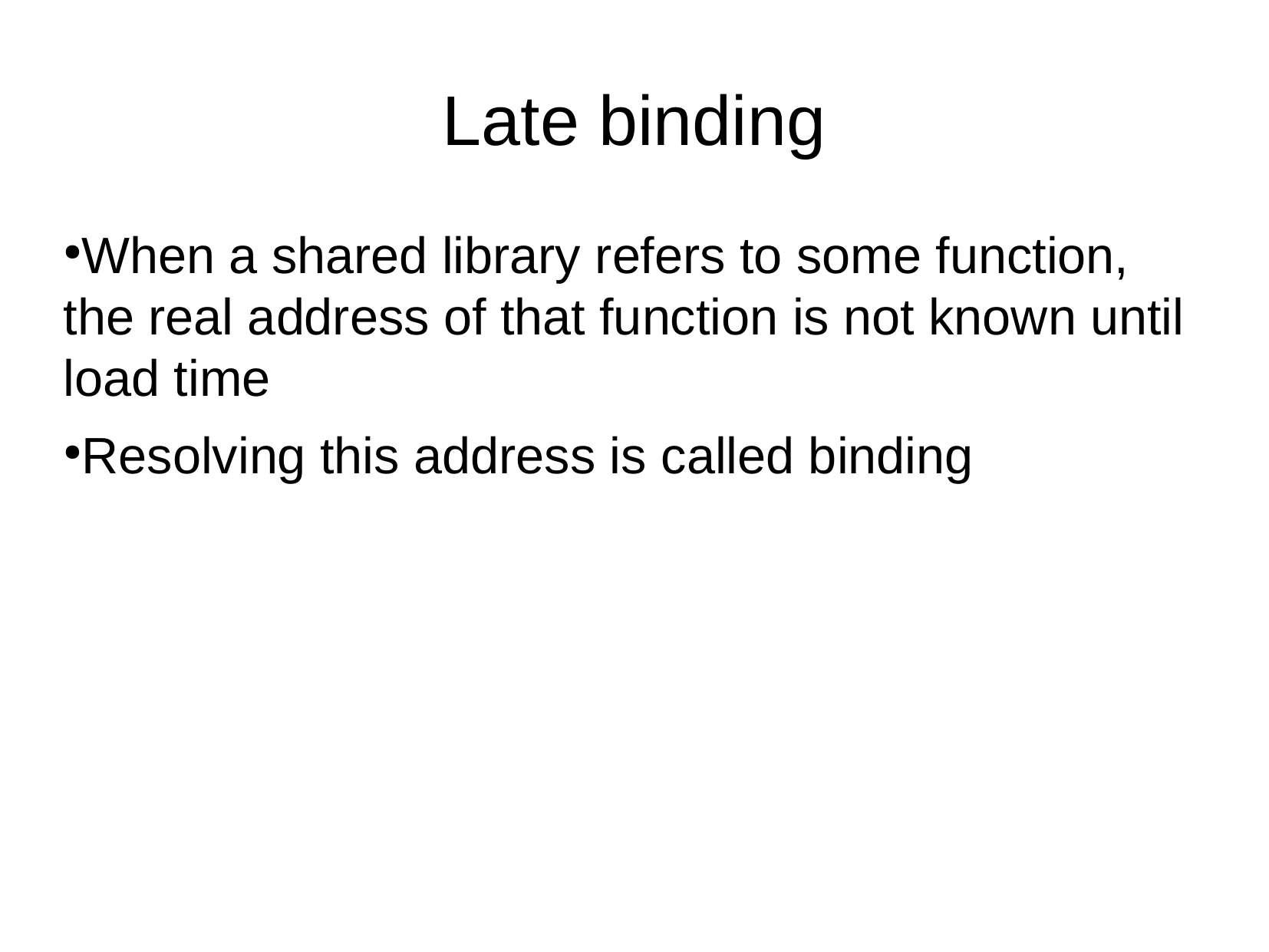

Late binding
When a shared library refers to some function, the real address of that function is not known until load time
Resolving this address is called binding